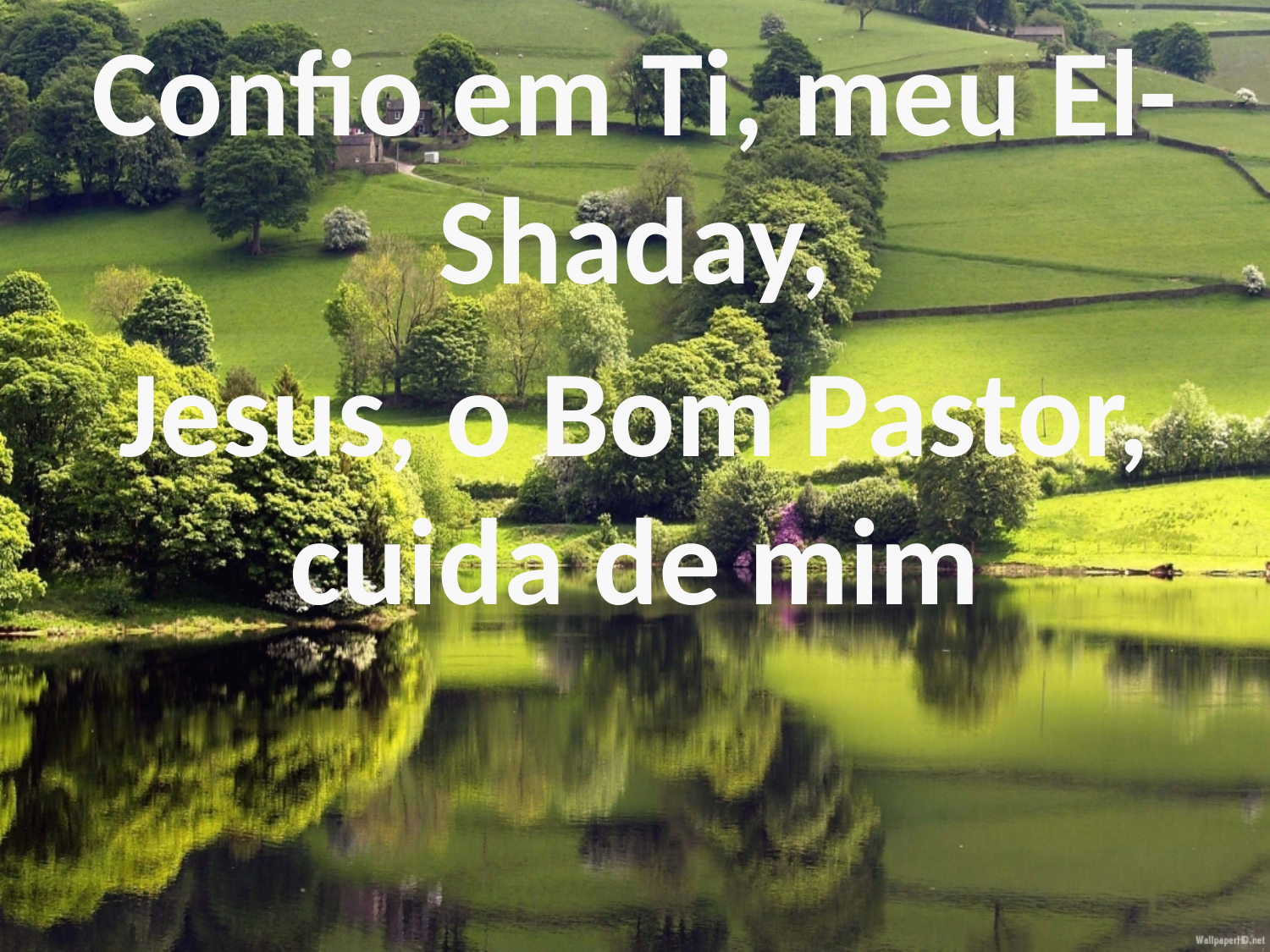

Confio em Ti, meu El-Shaday,
Jesus, o Bom Pastor, cuida de mim